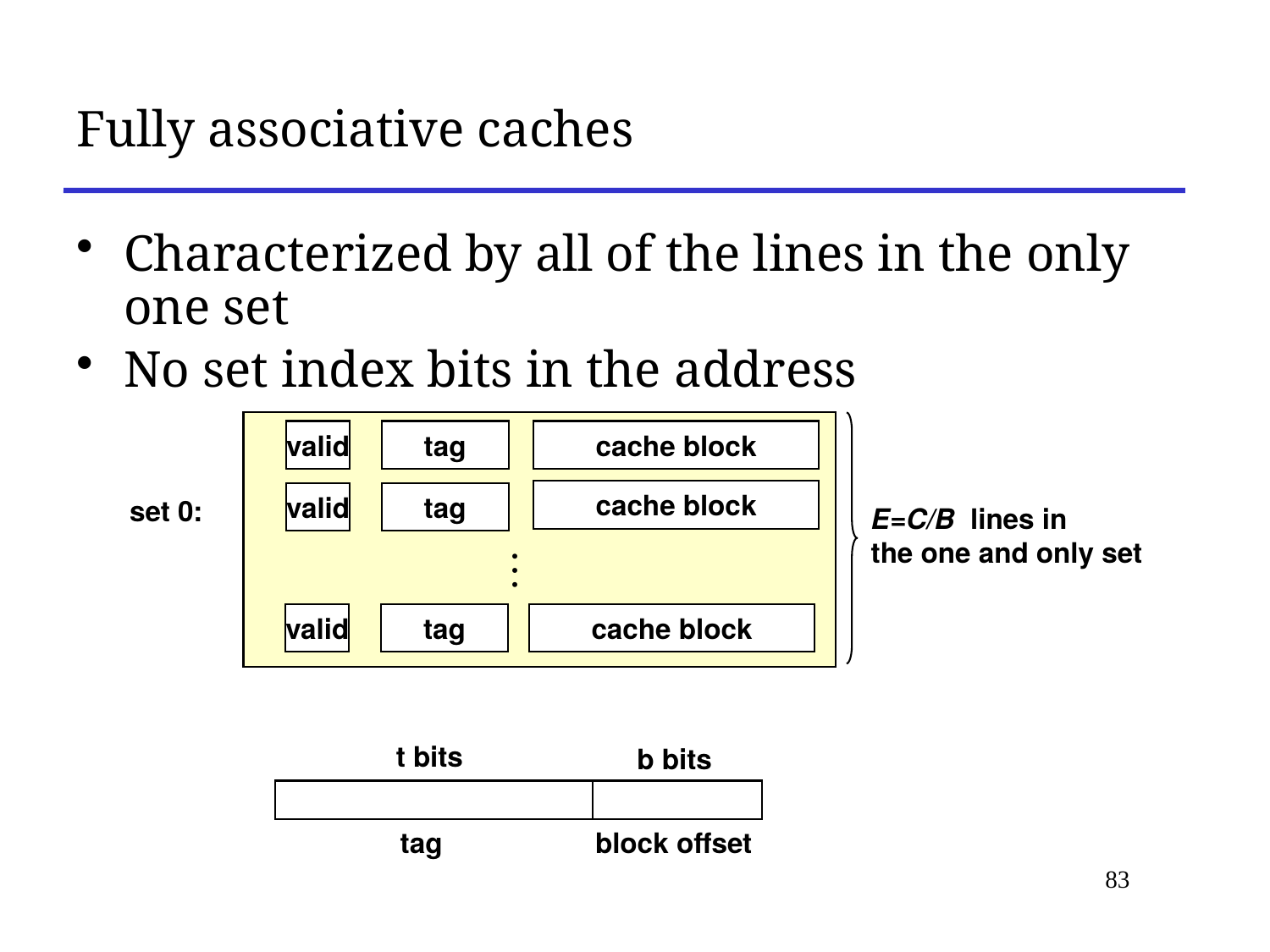

# Fully associative caches
Characterized by all of the lines in the only one set
No set index bits in the address

valid
tag
cache block
cache block
valid
tag
set 0:
E=C/B  lines in
the one and only set
…
valid
tag
cache block
t bits
b bits

tag
block offset
83